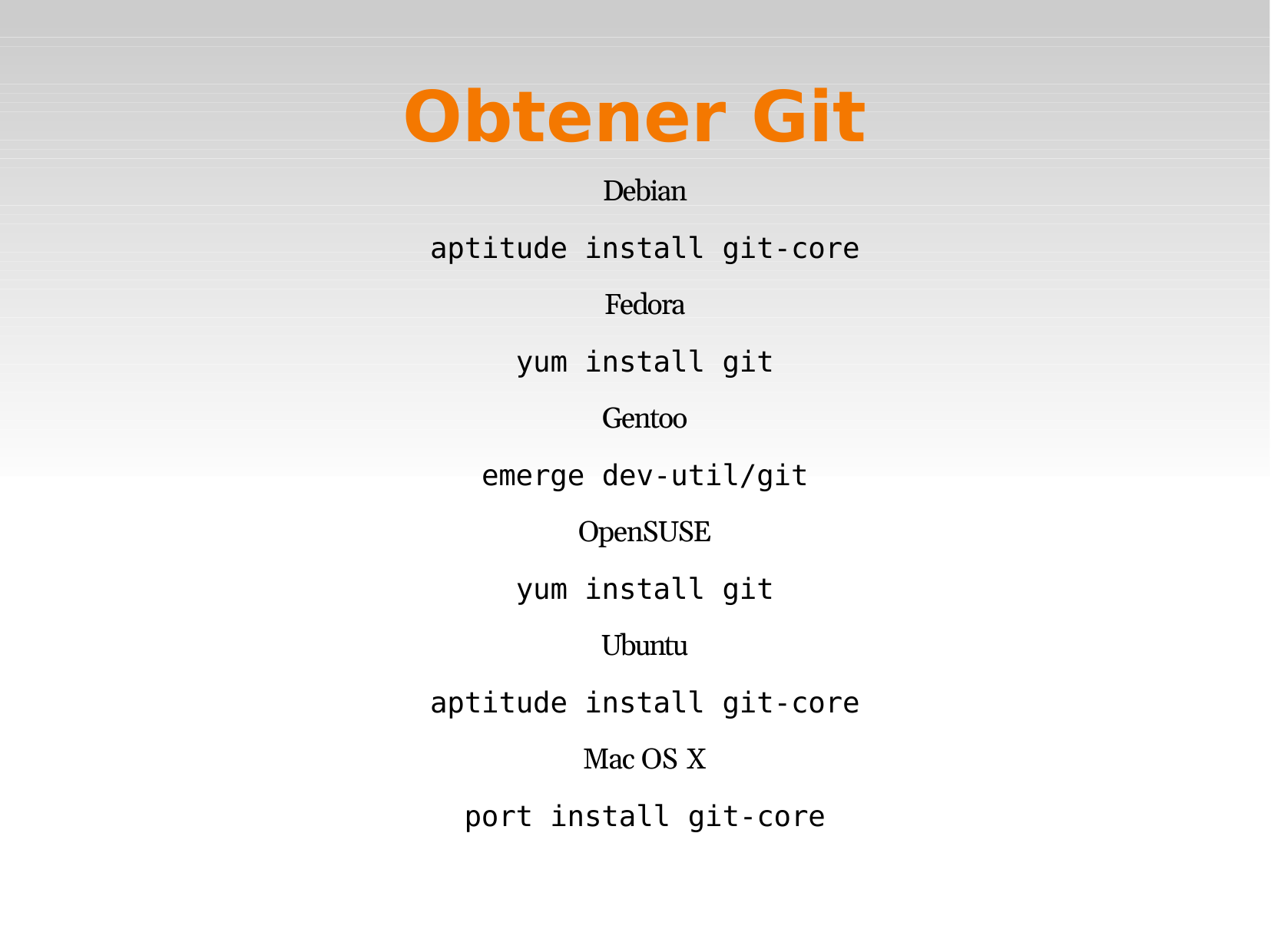

Obtener Git
Debian
aptitude install git-core
Fedora
yum install git
Gentoo
emerge dev-util/git
OpenSUSE
yum install git
Ubuntu
aptitude install git-core
Mac OS X
port install git-core